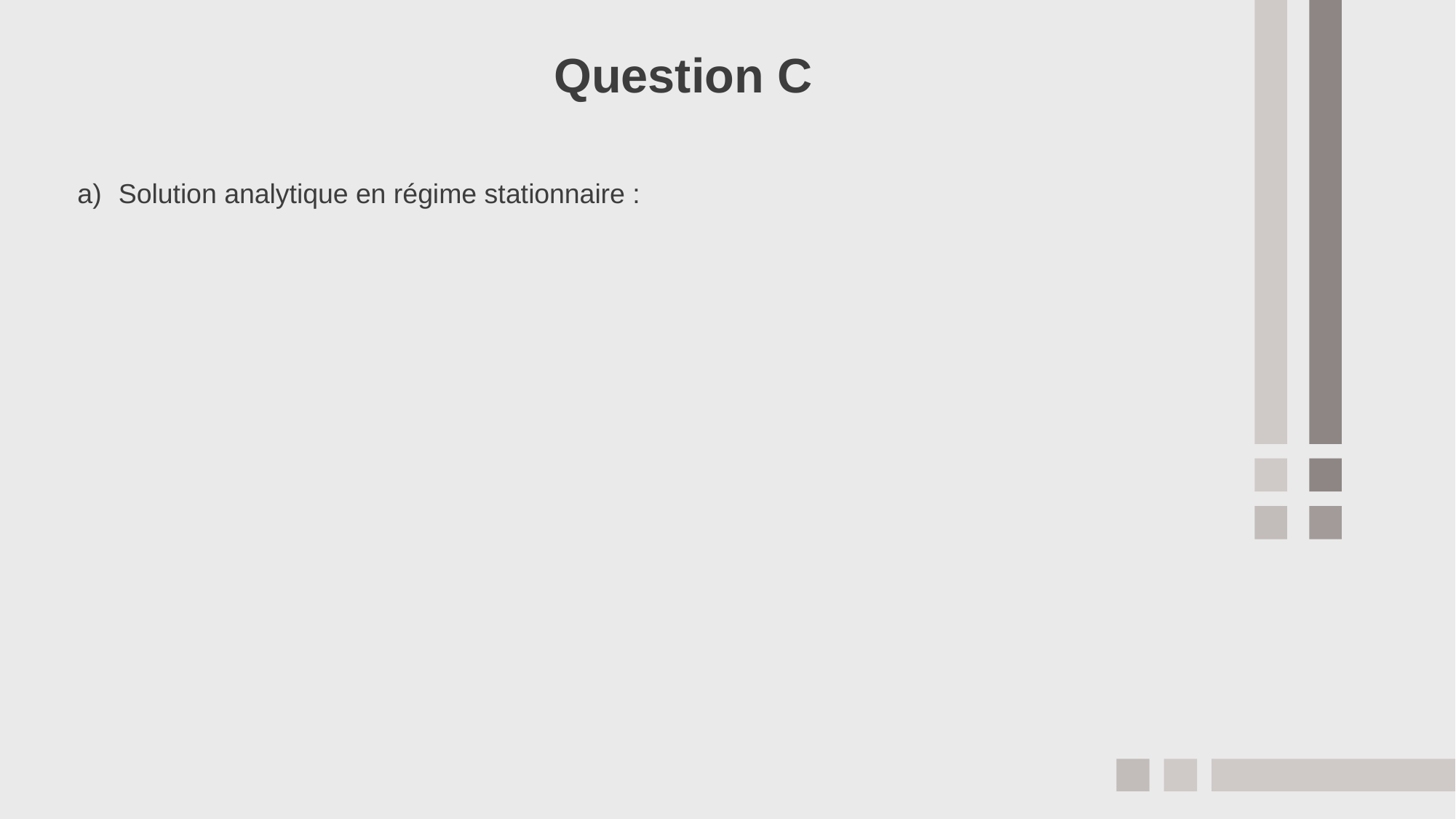

Question C
Solution analytique en régime stationnaire :